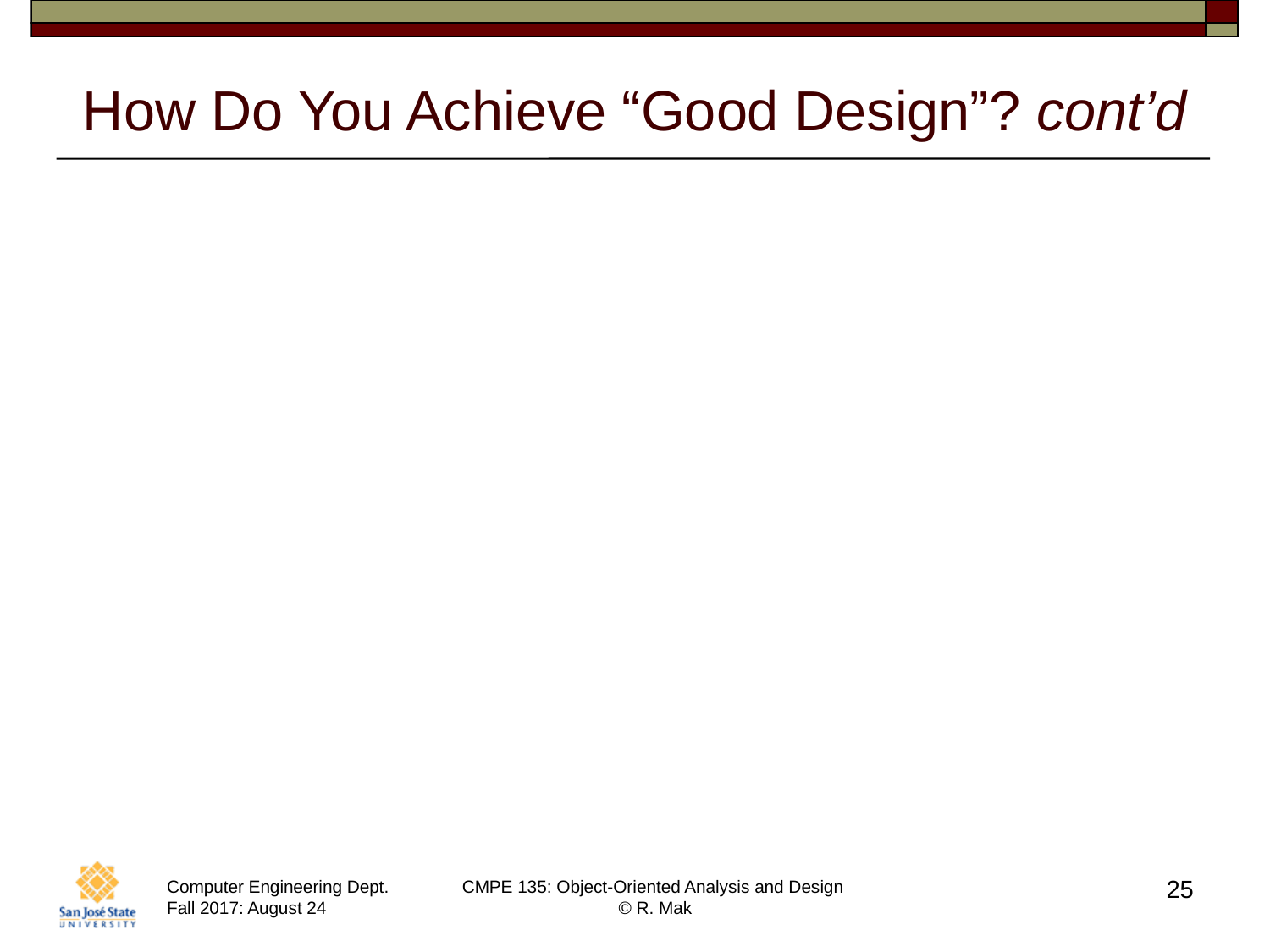

# How Do You Achieve “Good Design”? cont’d
Good design is reached after a journey.

Every programmer must take this trip
for every application.

The journey can be longer
for less-experienced programmers.
false starts
meandering
wrong paths
backtracking
25